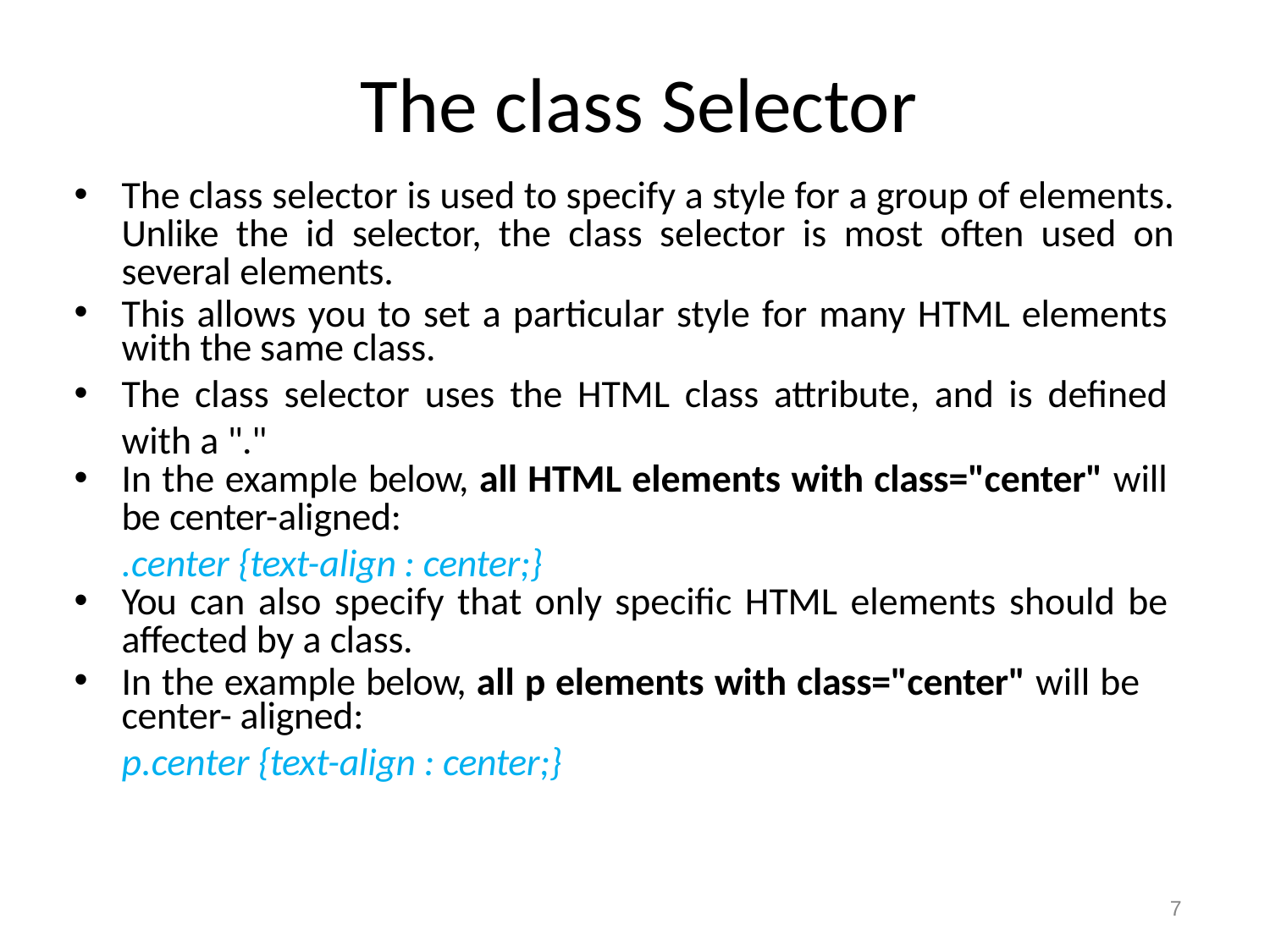

# The class Selector
The class selector is used to specify a style for a group of elements. Unlike the id selector, the class selector is most often used on several elements.
This allows you to set a particular style for many HTML elements with the same class.
The class selector uses the HTML class attribute, and is defined with a "."
In the example below, all HTML elements with class="center" will be center-aligned:
.center {text-align : center;}
You can also specify that only specific HTML elements should be affected by a class.
In the example below, all p elements with class="center" will be center- aligned:
p.center {text-align : center;}
7